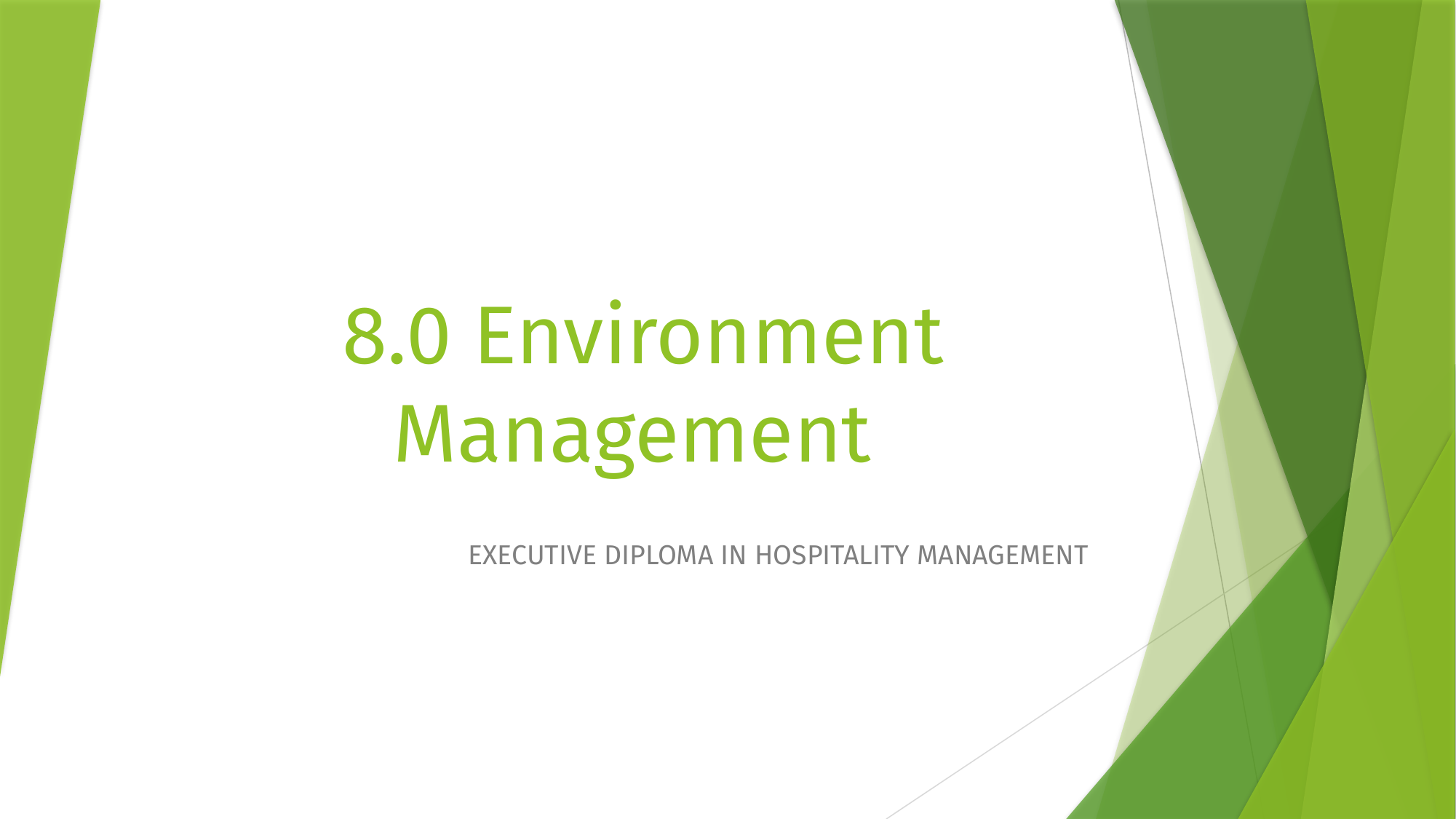

# 8.0 Environment Management

EXECUTIVE DIPLOMA IN HOSPITALITY MANAGEMENT